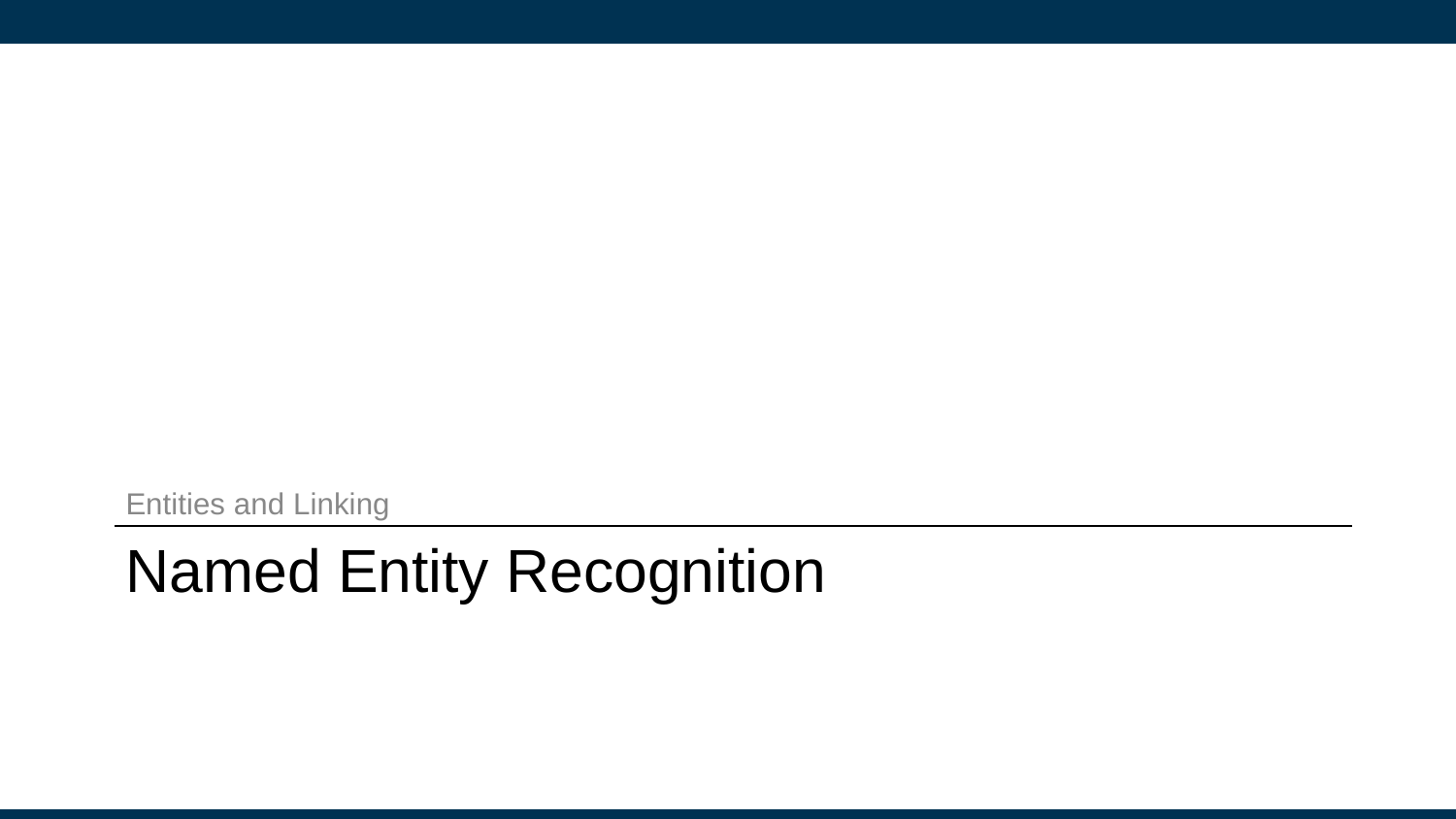

Entities and Linking
# Named Entity Recognition